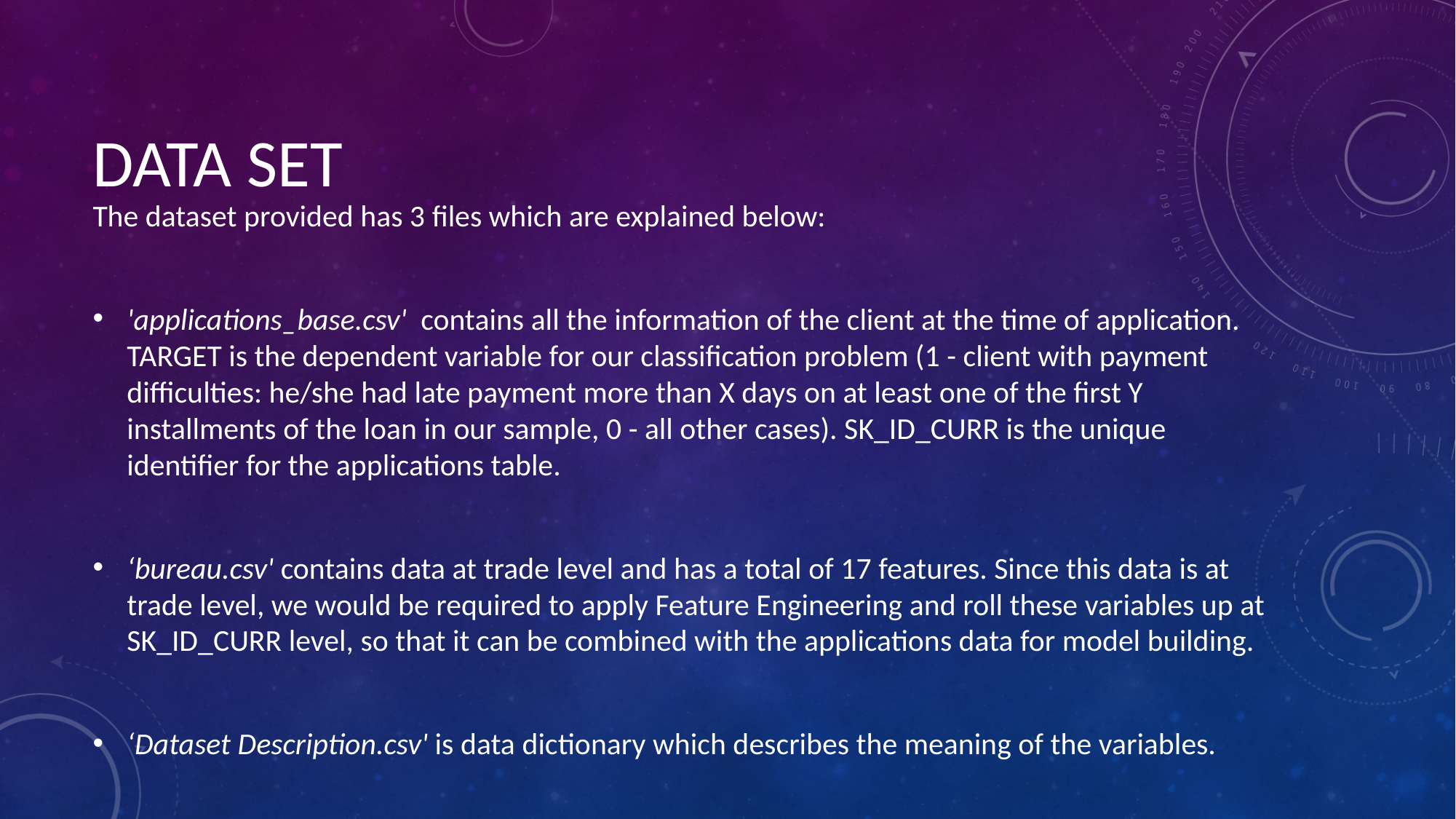

# Data Set
The dataset provided has 3 files which are explained below:

'applications_base.csv'  contains all the information of the client at the time of application. TARGET is the dependent variable for our classification problem (1 - client with payment difficulties: he/she had late payment more than X days on at least one of the first Y installments of the loan in our sample, 0 - all other cases). SK_ID_CURR is the unique identifier for the applications table.

‘bureau.csv' contains data at trade level and has a total of 17 features. Since this data is at trade level, we would be required to apply Feature Engineering and roll these variables up at SK_ID_CURR level, so that it can be combined with the applications data for model building.

‘Dataset Description.csv' is data dictionary which describes the meaning of the variables.